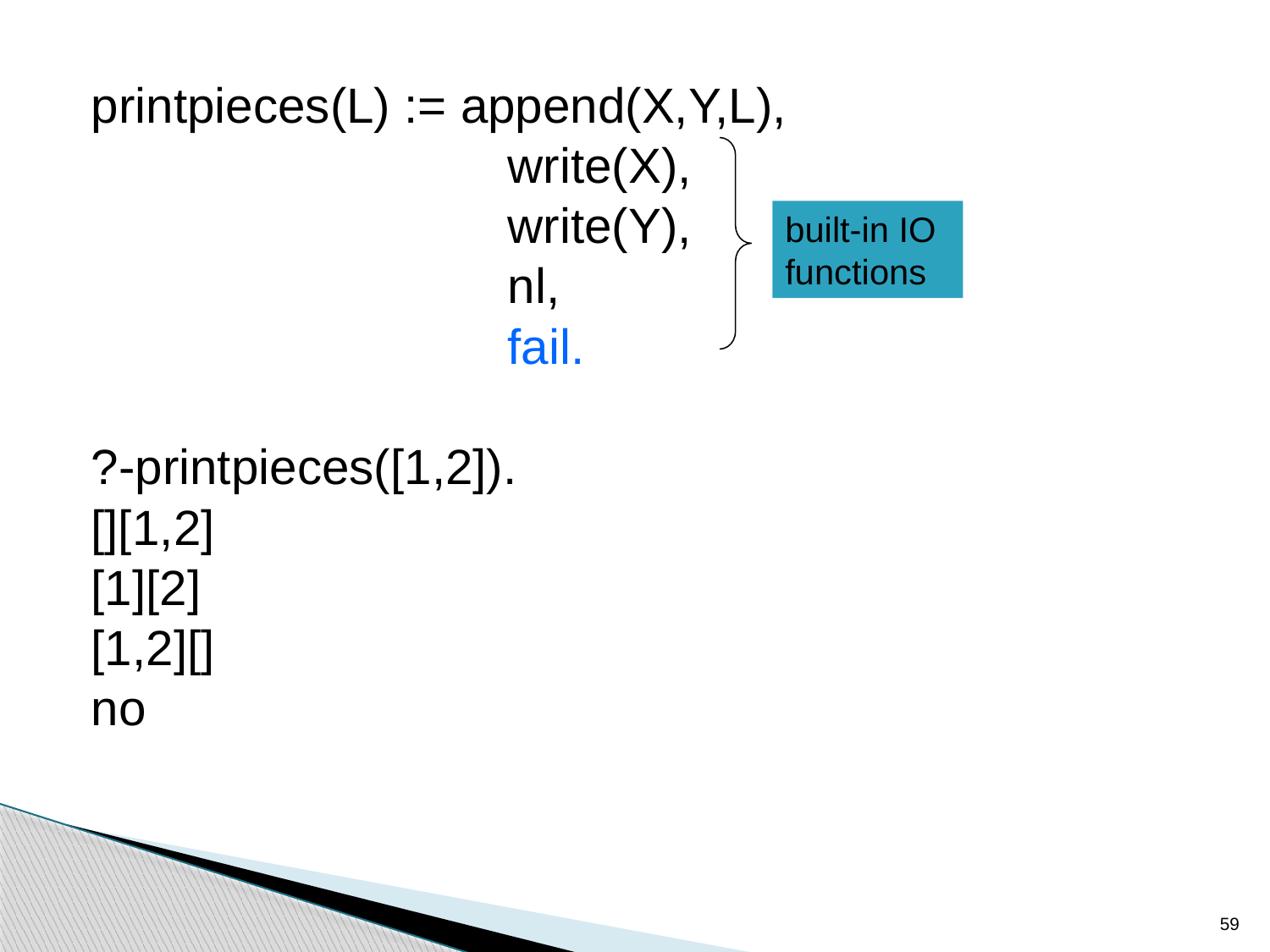

printpieces(L) := append(X,Y,L),
				write(X),
				write(Y),
				nl,
				fail.

?-printpieces([1,2]).
[][1,2]
[1][2]
[1,2][]
no

built-in IO functions
59